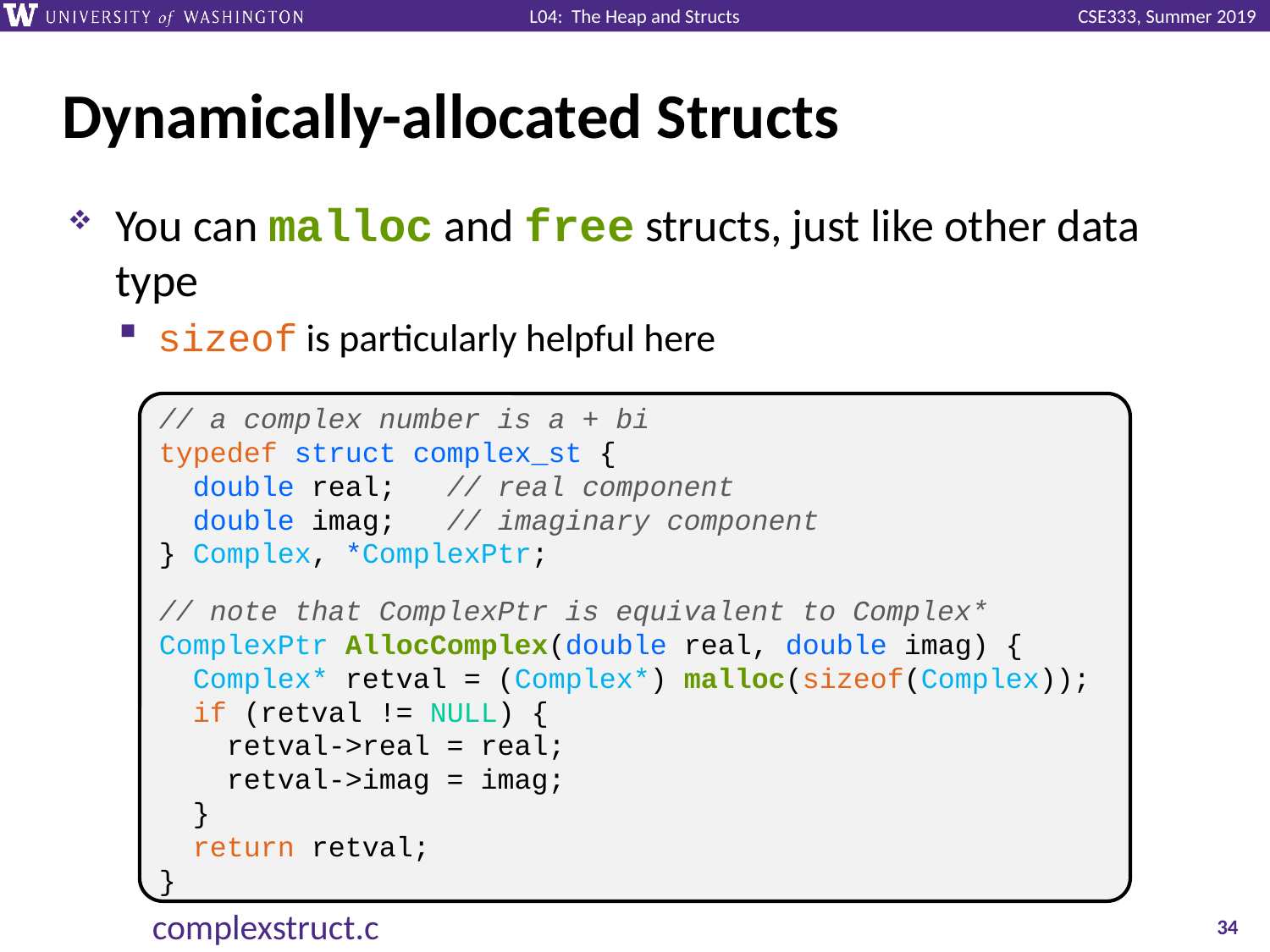

# Dynamically-allocated Structs
You can malloc and free structs, just like other data type
sizeof is particularly helpful here
// a complex number is a + bi
typedef struct complex_st {
  double real;   // real component
  double imag;   // imaginary component
} Complex, *ComplexPtr;

// note that ComplexPtr is equivalent to Complex*
ComplexPtr AllocComplex(double real, double imag) {
  Complex* retval = (Complex*) malloc(sizeof(Complex));
  if (retval != NULL) {
    retval->real = real;
    retval->imag = imag;
  }
  return retval;
}
complexstruct.c
34